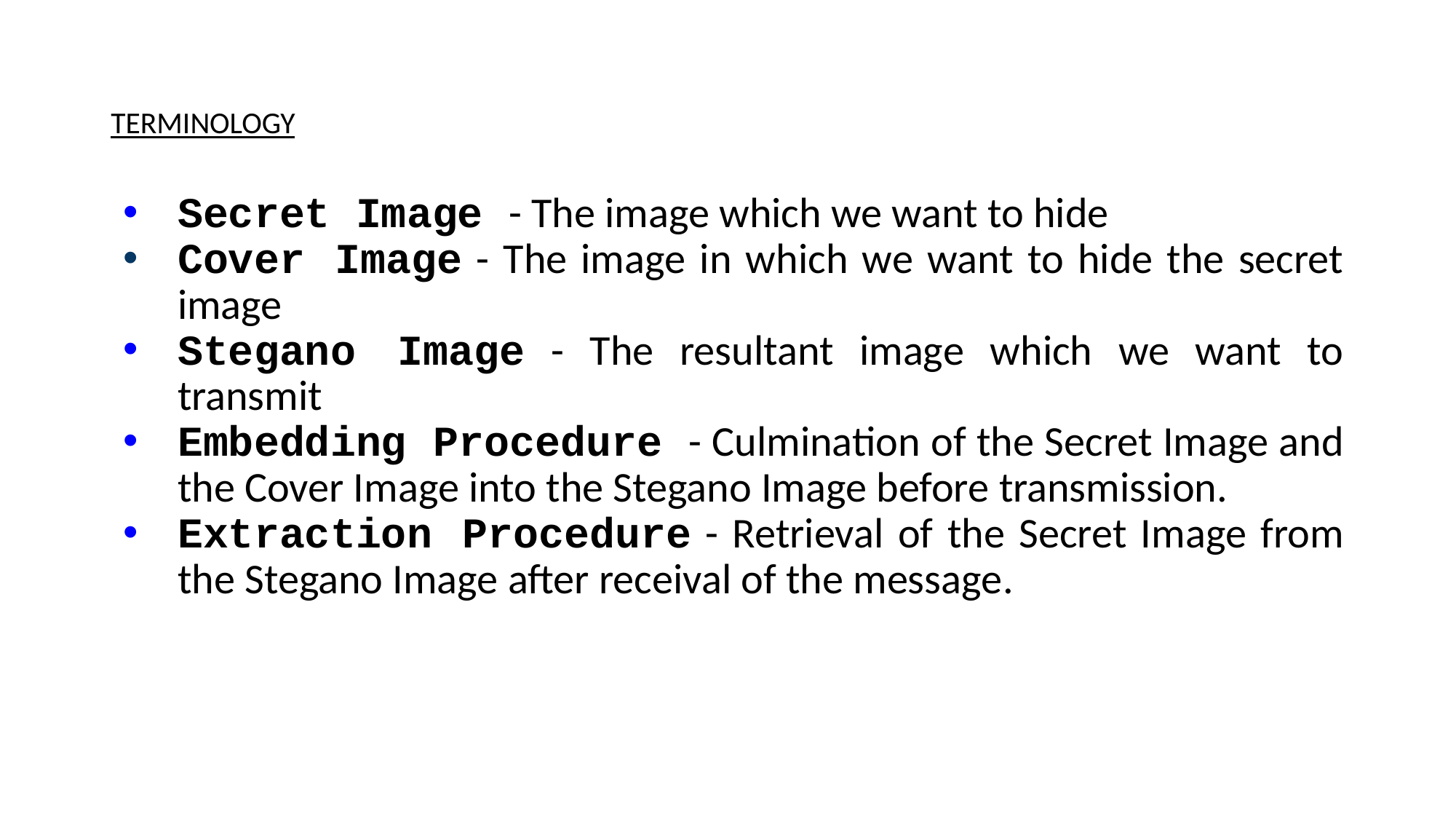

# TERMINOLOGY
Secret Image - The image which we want to hide
Cover Image - The image in which we want to hide the secret image
Stegano Image - The resultant image which we want to transmit
Embedding Procedure - Culmination of the Secret Image and the Cover Image into the Stegano Image before transmission.
Extraction Procedure - Retrieval of the Secret Image from the Stegano Image after receival of the message.